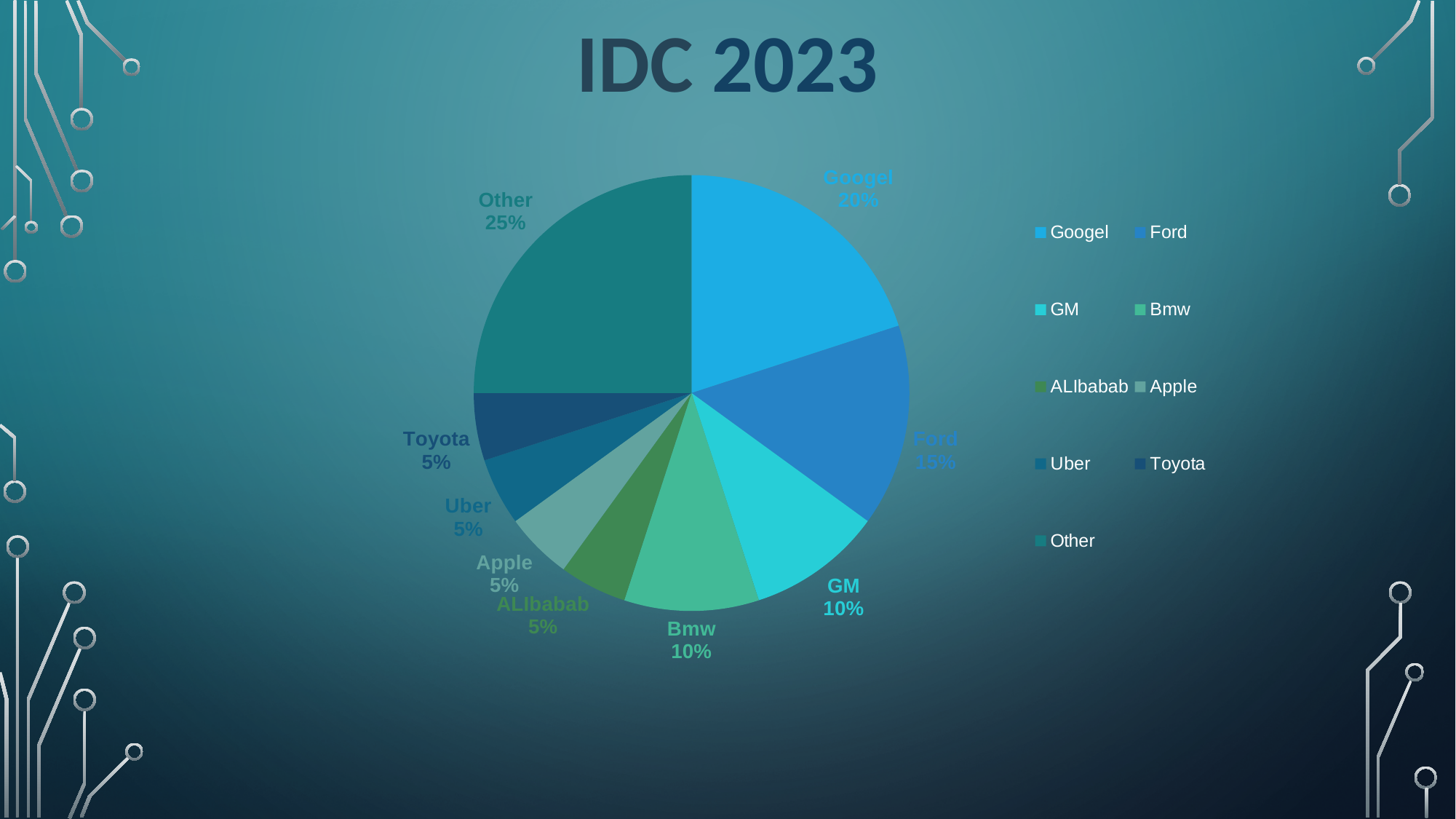

# Idc 2023

### Chart

| Category | Sales |
|---|---|
| Googel | 20.0 |
| Ford | 15.0 |
| GM | 10.0 |
| Bmw | 10.0 |
| ALIbabab | 5.0 |
| Apple | 5.0 |
| Uber | 5.0 |
| Toyota | 5.0 |
| Other | 25.0 |